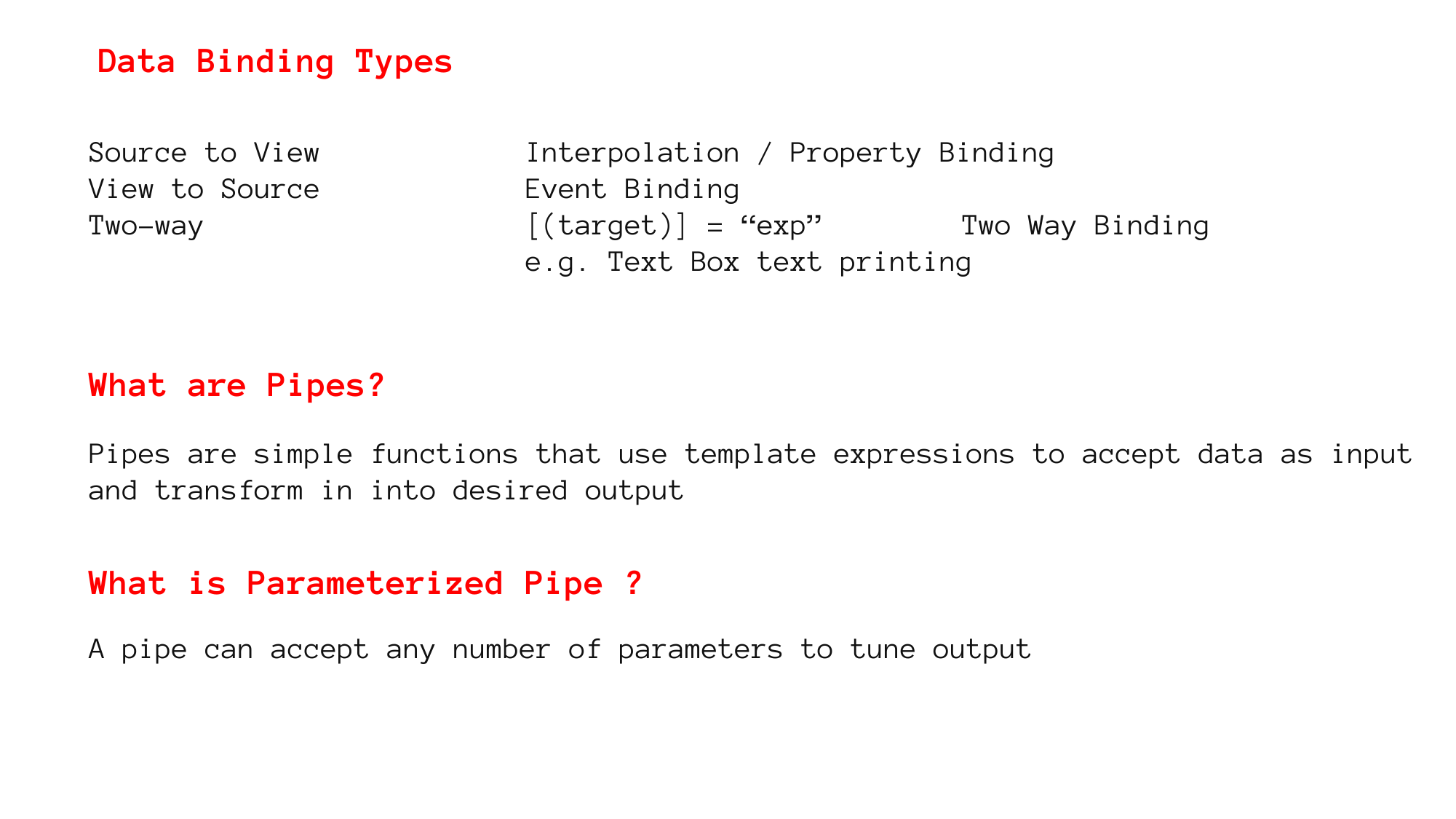

Data Binding Types
Source to View		Interpolation / Property Binding
View to Source		Event Binding
Two-way			[(target)] = “exp”		Two Way Binding
				e.g. Text Box text printing
What are Pipes?
Pipes are simple functions that use template expressions to accept data as input and transform in into desired output
What is Parameterized Pipe ?
A pipe can accept any number of parameters to tune output